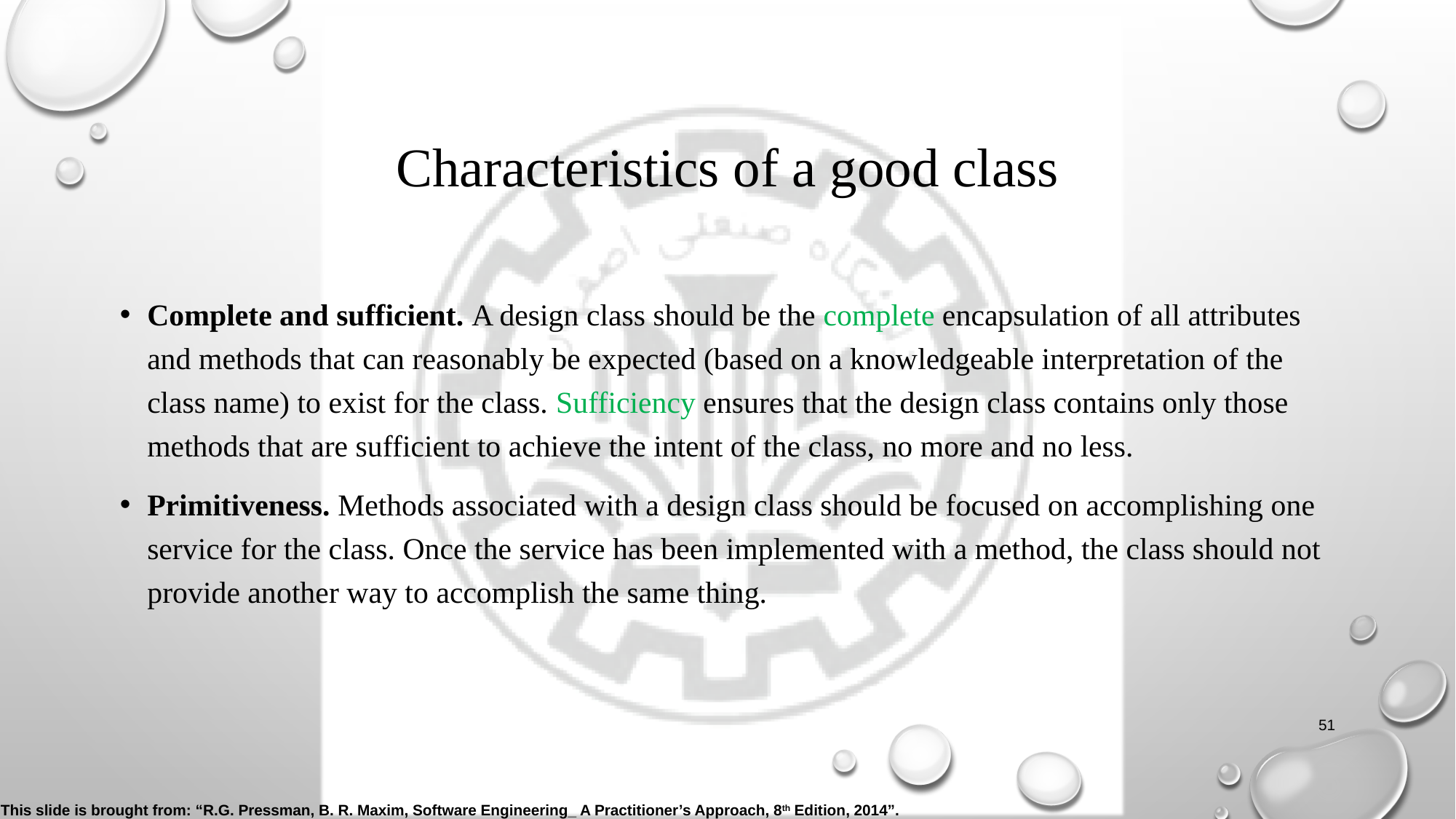

# Characteristics of a good class
Complete and sufficient. A design class should be the complete encapsulation of all attributes and methods that can reasonably be expected (based on a knowledgeable interpretation of the class name) to exist for the class. Sufficiency ensures that the design class contains only those methods that are sufficient to achieve the intent of the class, no more and no less.
Primitiveness. Methods associated with a design class should be focused on accomplishing one service for the class. Once the service has been implemented with a method, the class should not provide another way to accomplish the same thing.
51
This slide is brought from: “R.G. Pressman, B. R. Maxim, Software Engineering_ A Practitioner’s Approach, 8th Edition, 2014”.